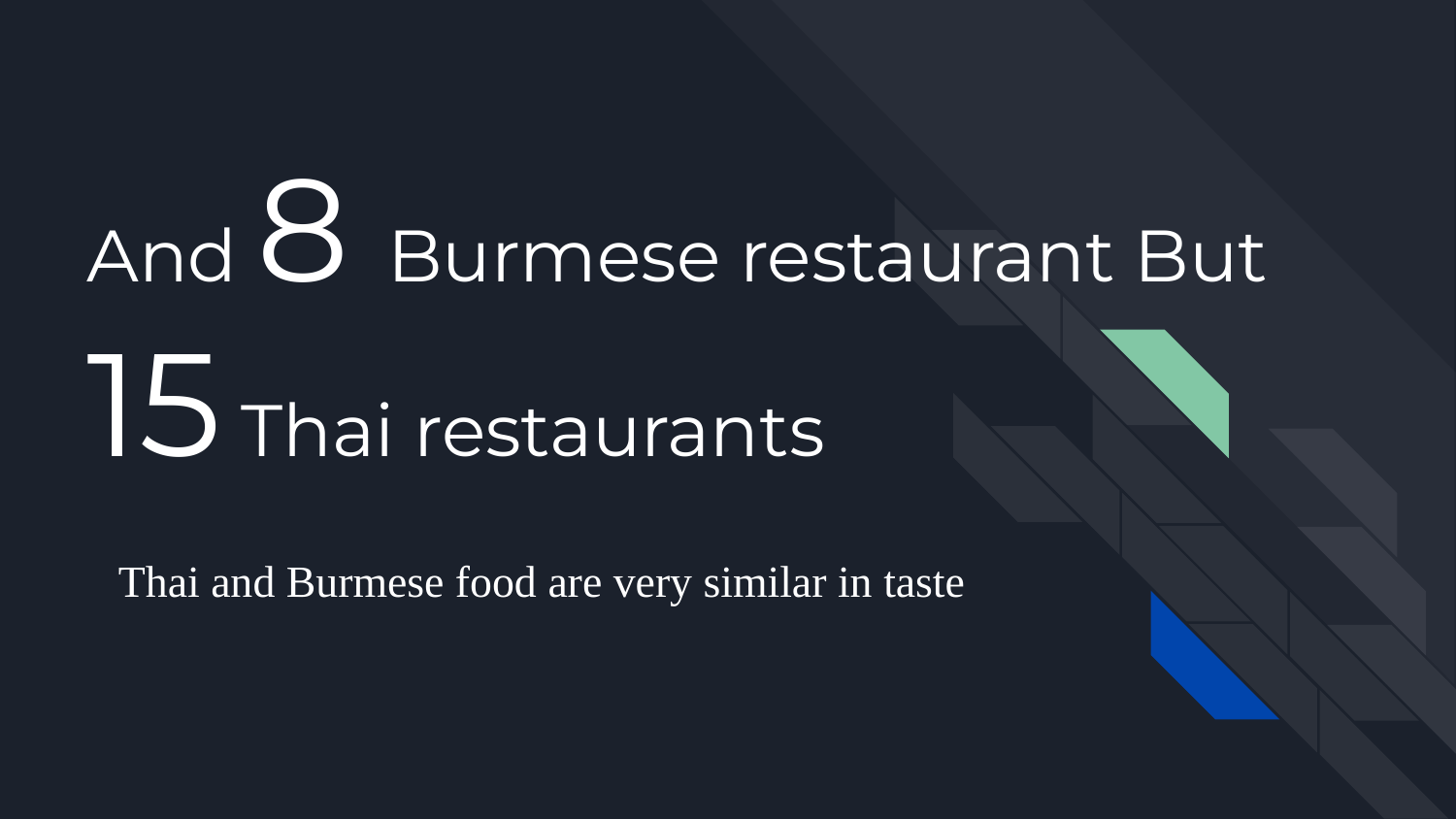

# And 8 Burmese restaurant But  15 Thai restaurants
Thai and Burmese food are very similar in taste